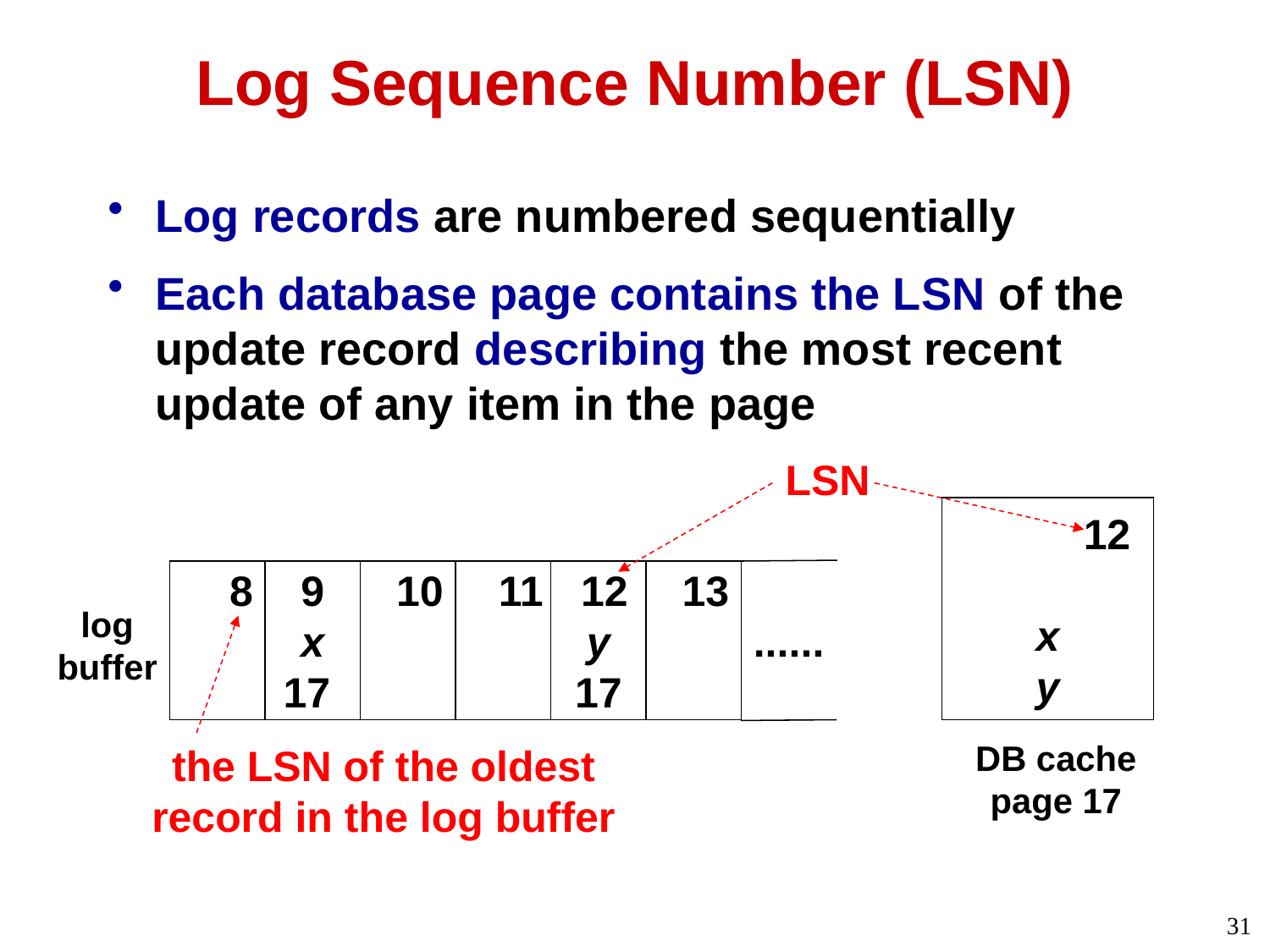

# Log Sequence Number (LSN)
Log records are numbered sequentially
Each database page contains the LSN of the update record describing the most recent update of any item in the page
LSN

          12

x
y
    8

9
x
17
  10

   11

 12
y
17
  13

......

log
buffer

the LSN of the oldest record in the log buffer
DB cache
page 17
31